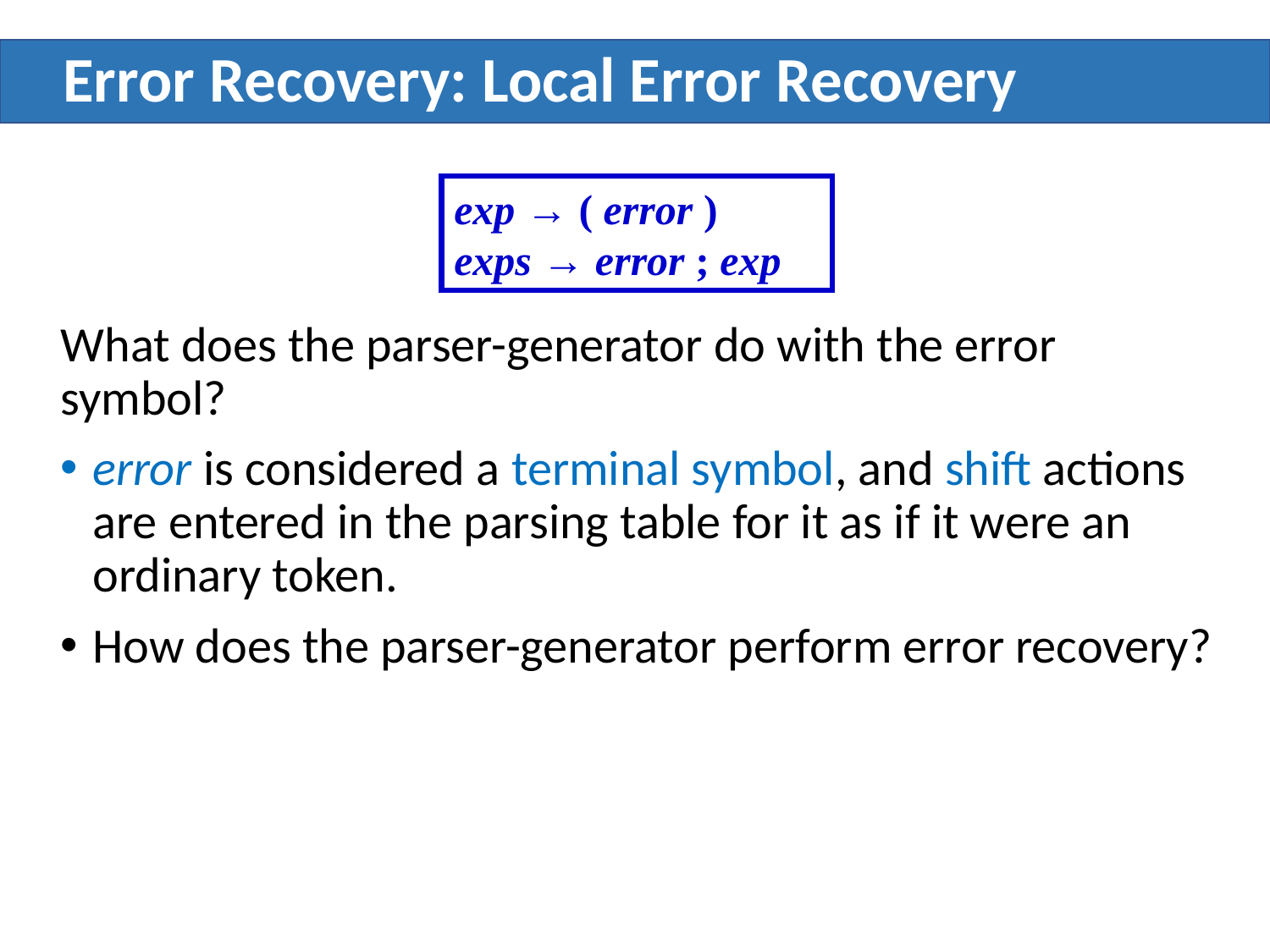

# Error Recovery: Local Error Recovery

What does the parser-generator do with the error symbol?
error is considered a terminal symbol, and shift actions are entered in the parsing table for it as if it were an ordinary token.
How does the parser-generator perform error recovery?
exp → ( error )
exps → error ; exp